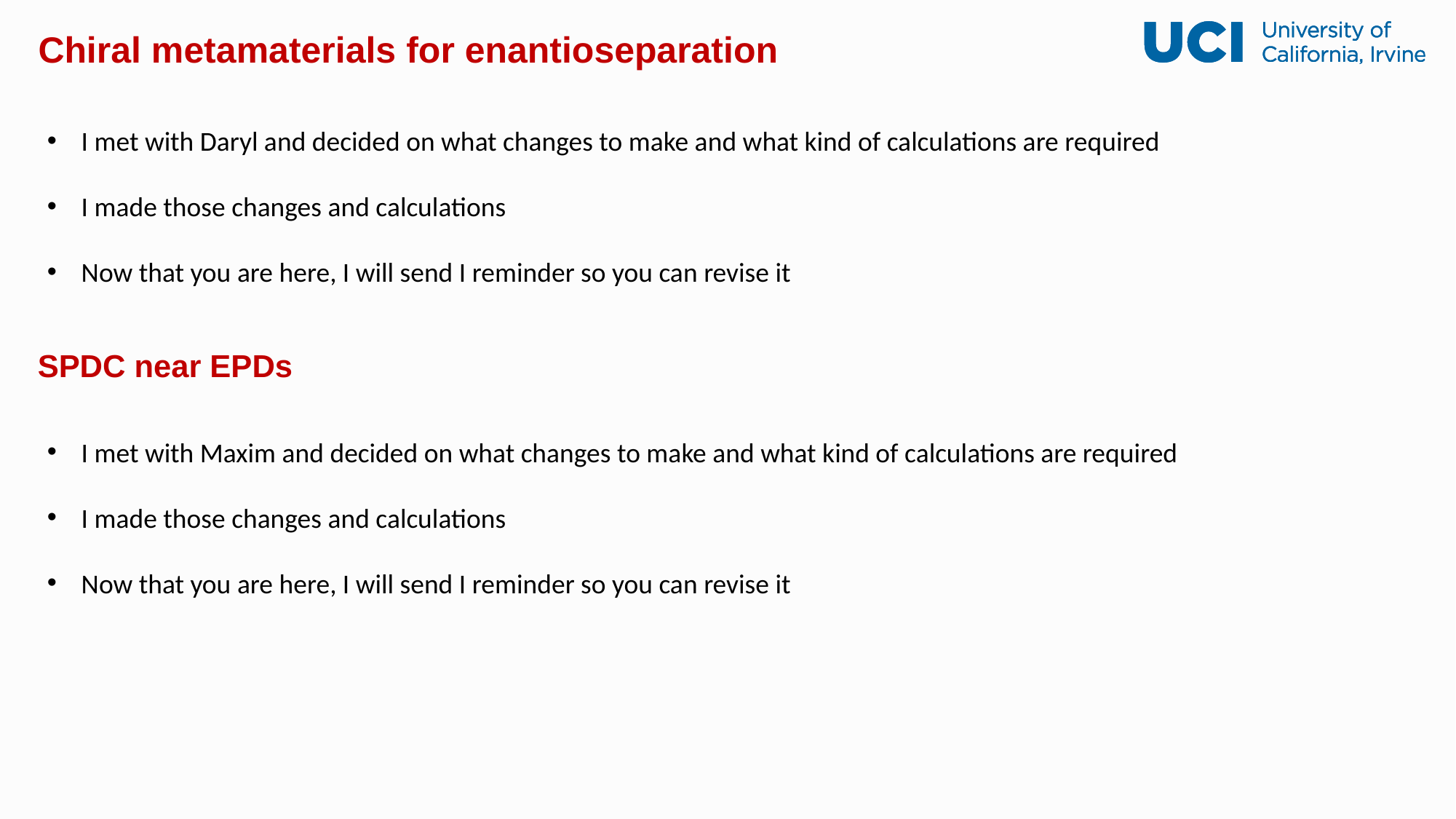

# Chiral metamaterials for enantioseparation
I met with Daryl and decided on what changes to make and what kind of calculations are required

I made those changes and calculations

Now that you are here, I will send I reminder so you can revise it
SPDC near EPDs
I met with Maxim and decided on what changes to make and what kind of calculations are required

I made those changes and calculations

Now that you are here, I will send I reminder so you can revise it